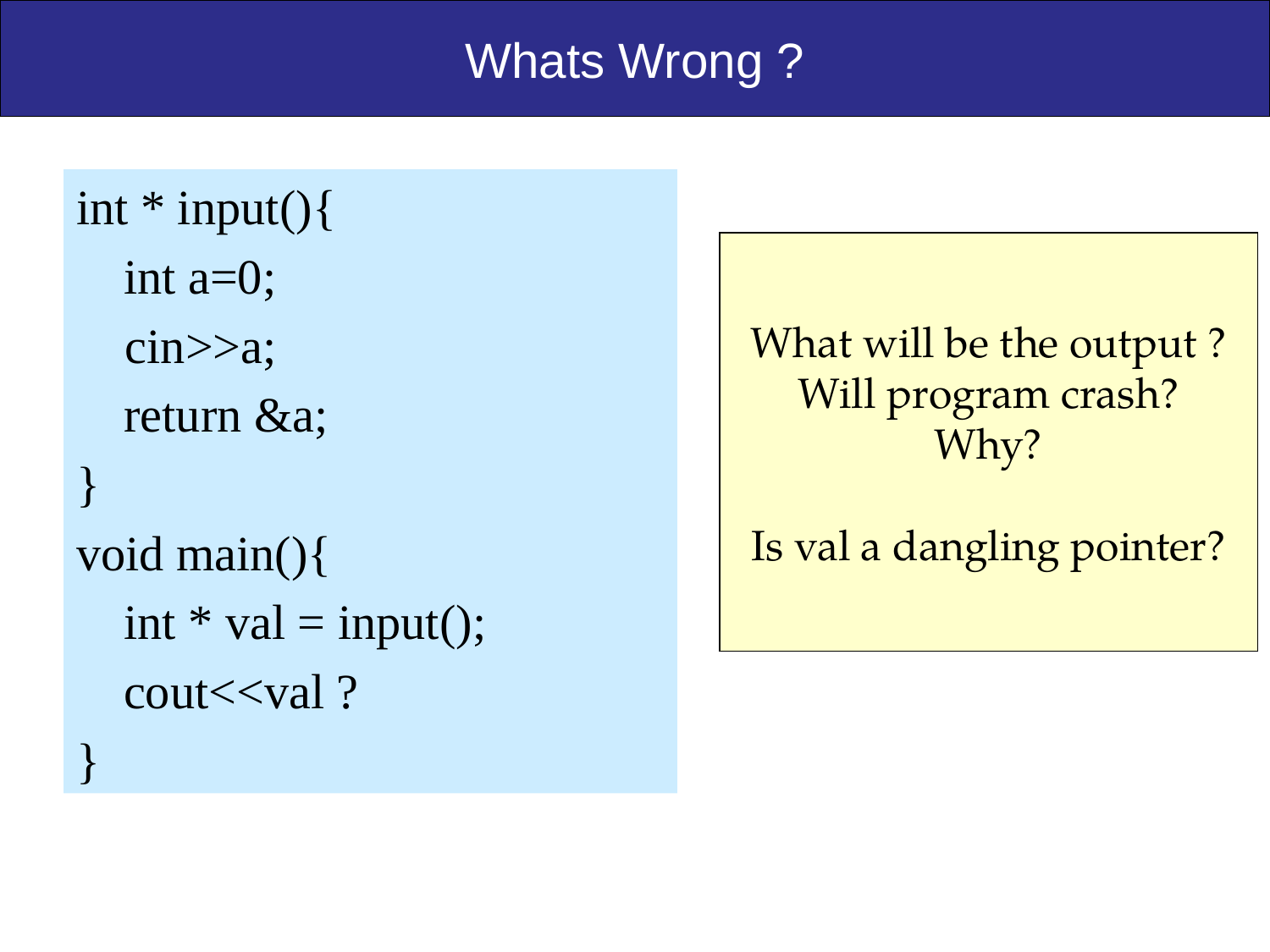

Slid No. 28
# Whats Wrong ?
int * input(){
	int a=0;
    cin>>a;
	return &a;
}
void main(){
	int * val = input();
	cout<<val ?
}

What will be the output ?
Will program crash?
Why?

Is val a dangling pointer?